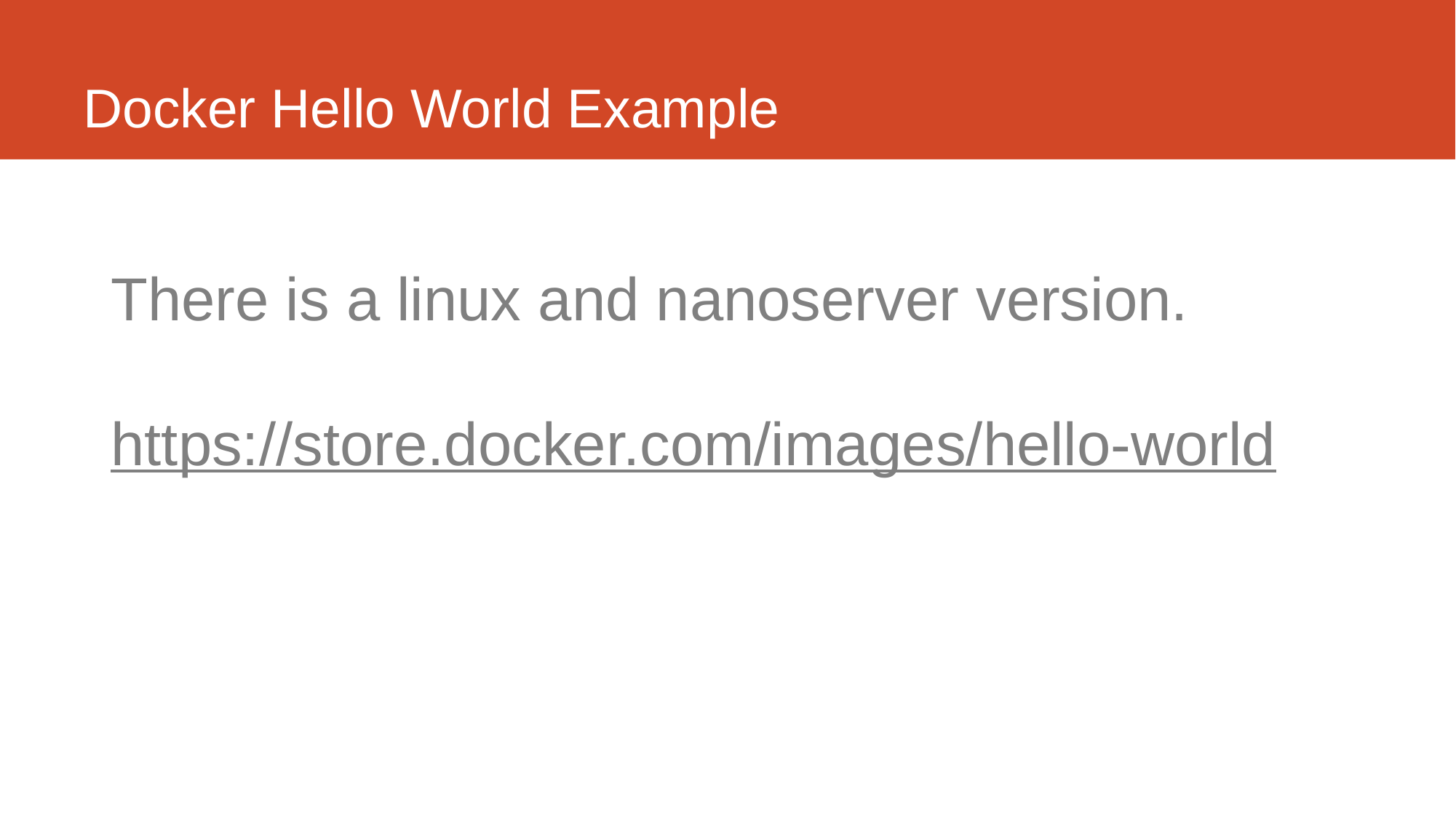

# Docker Hello World Example
There is a linux and nanoserver version.
https://store.docker.com/images/hello-world